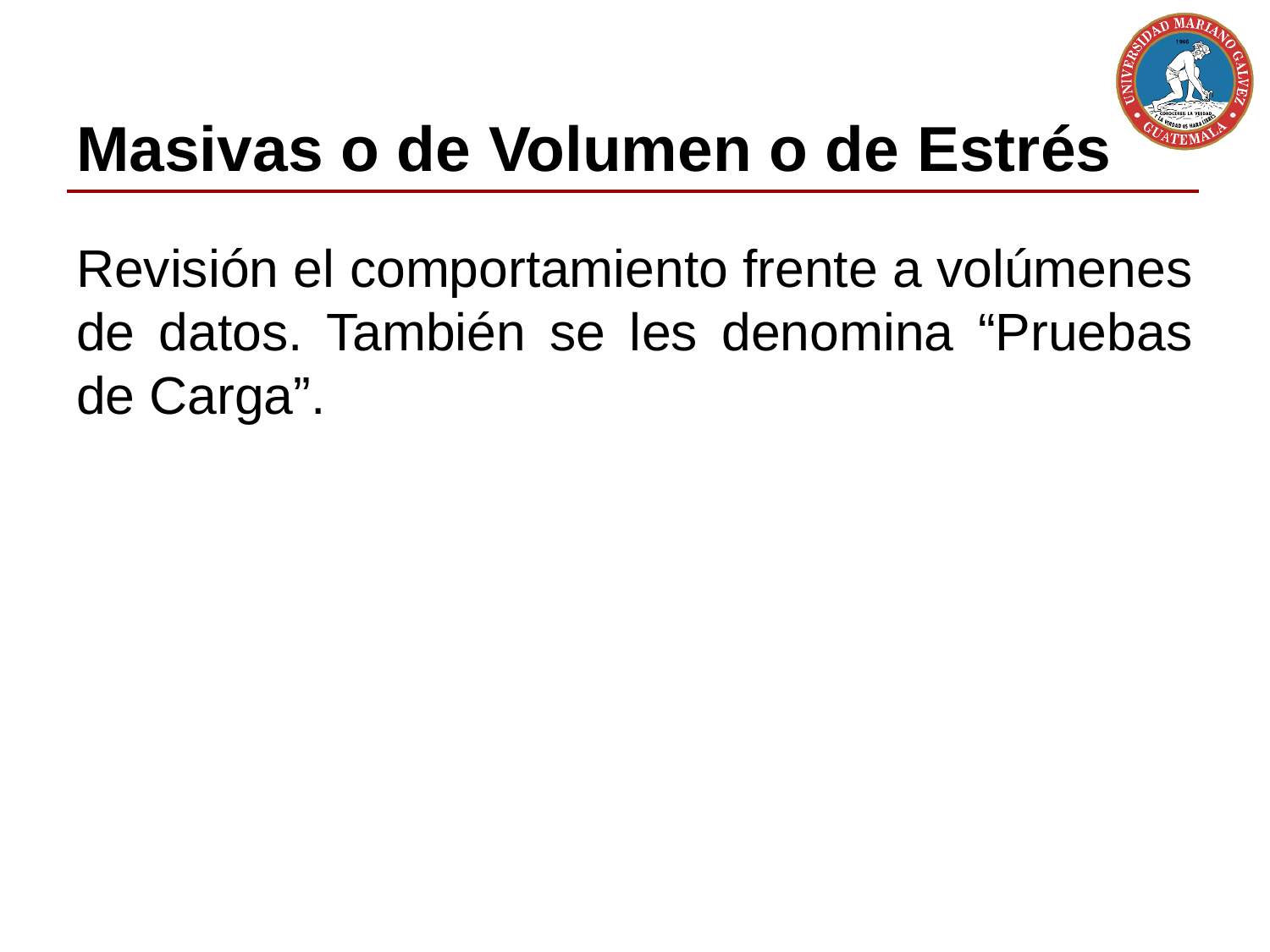

# Masivas o de Volumen o de Estrés
Revisión el comportamiento frente a volúmenes de datos. También se les denomina “Pruebas de Carga”.